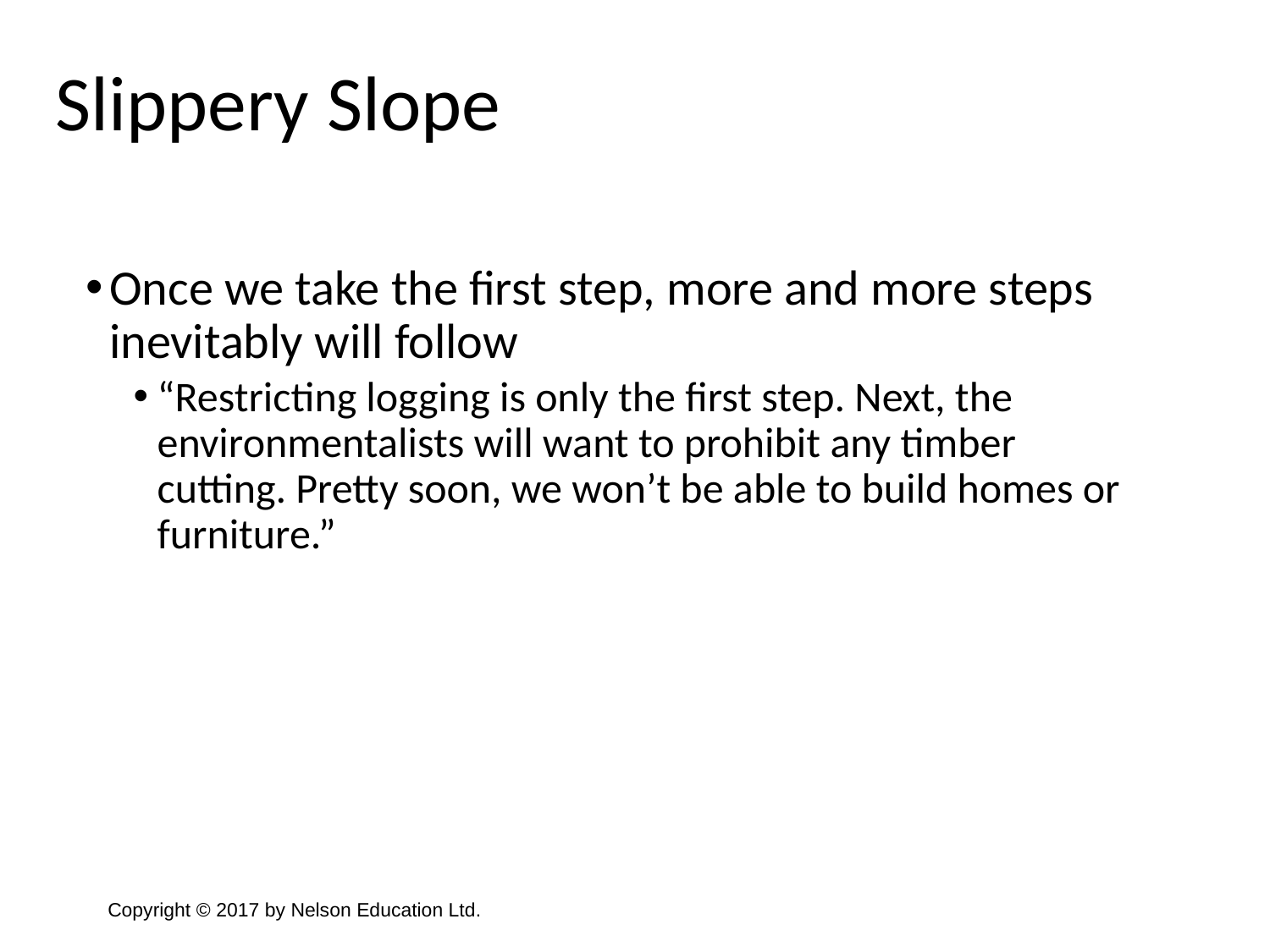

Slippery Slope
Once we take the first step, more and more steps inevitably will follow
“Restricting logging is only the first step. Next, the environmentalists will want to prohibit any timber cutting. Pretty soon, we won’t be able to build homes or furniture.”